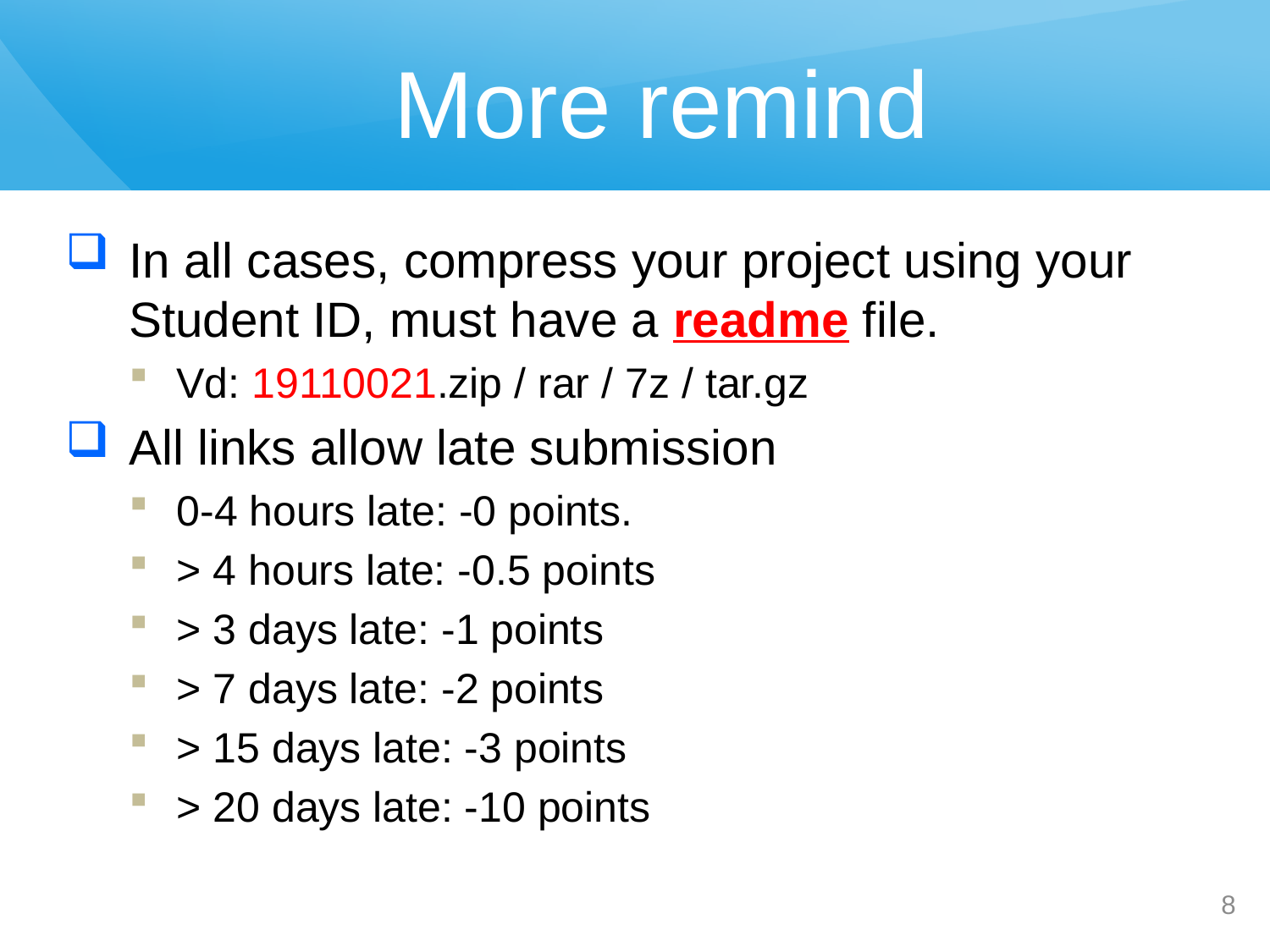

# More remind
In all cases, compress your project using your Student ID, must have a readme file.
Vd: 19110021.zip / rar / 7z / tar.gz
All links allow late submission
0-4 hours late: -0 points.
> 4 hours late: -0.5 points
> 3 days late: -1 points
> 7 days late: -2 points
> 15 days late: -3 points
> 20 days late: -10 points
8